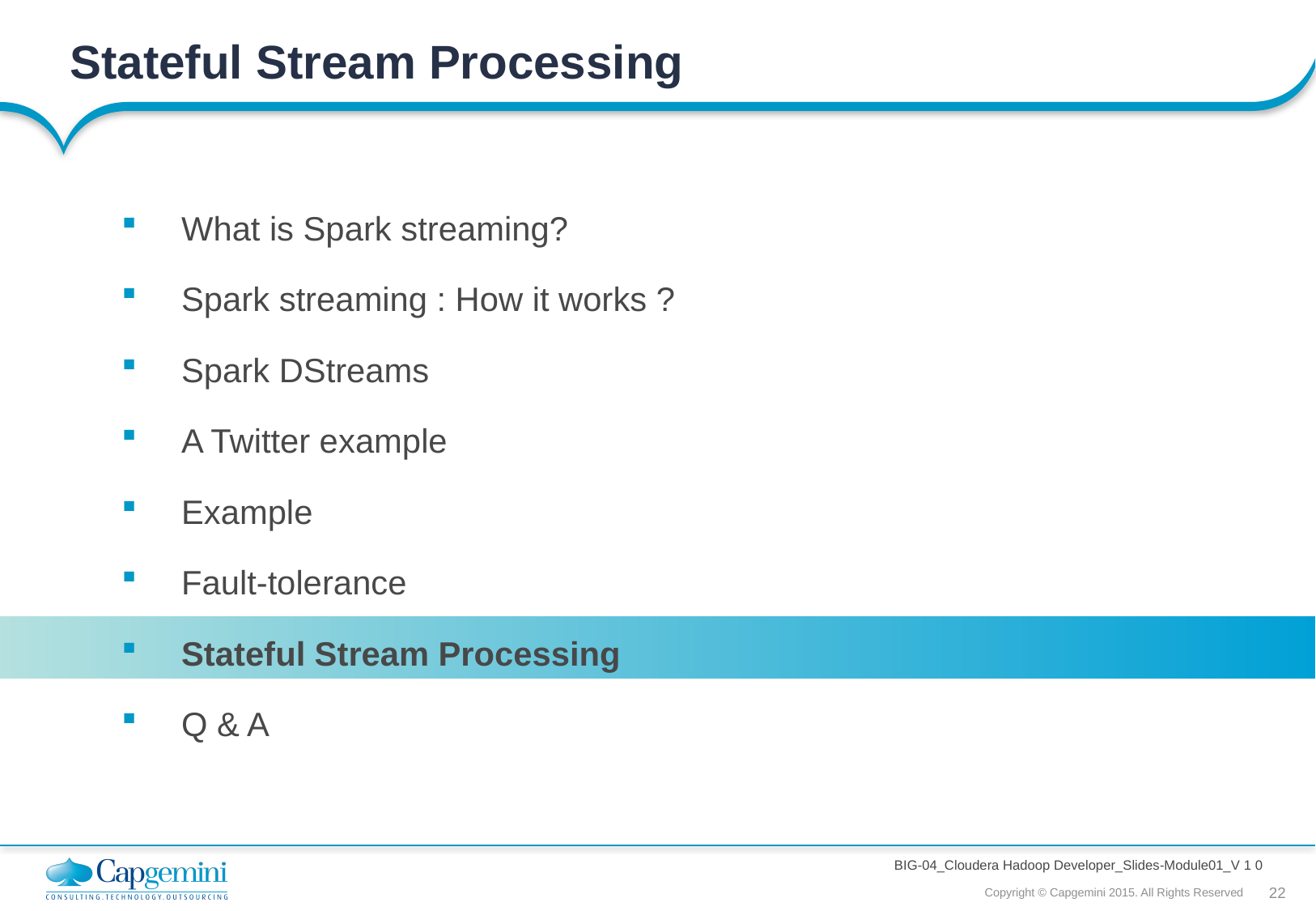

# Stateful Stream Processing
What is Spark streaming?
Spark streaming : How it works ?
Spark DStreams
A Twitter example
Example
Fault-tolerance
Stateful Stream Processing
Q & A